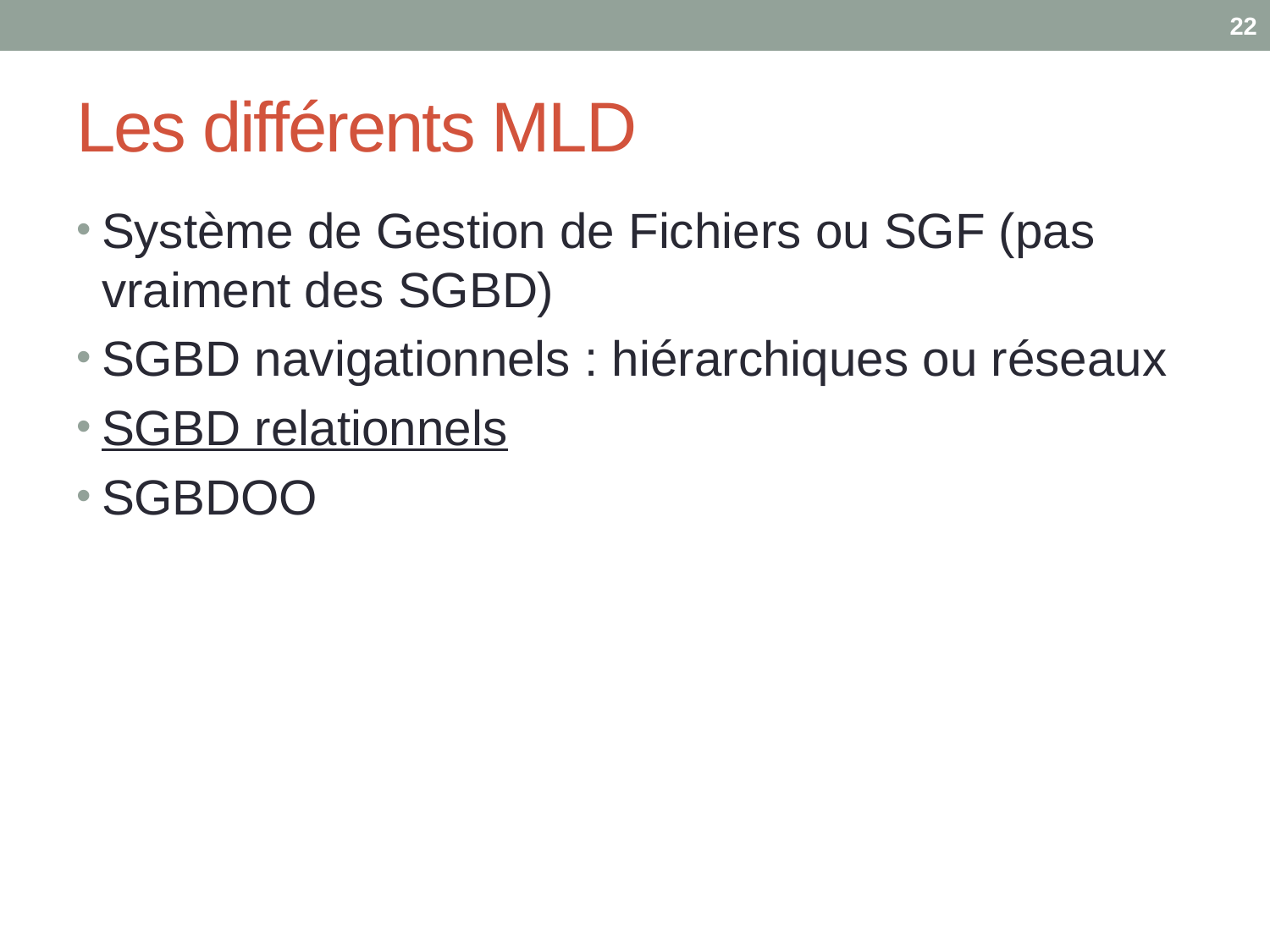

22
# Les différents MLD
Système de Gestion de Fichiers ou SGF (pas vraiment des SGBD)
SGBD navigationnels : hiérarchiques ou réseaux
SGBD relationnels
SGBDOO